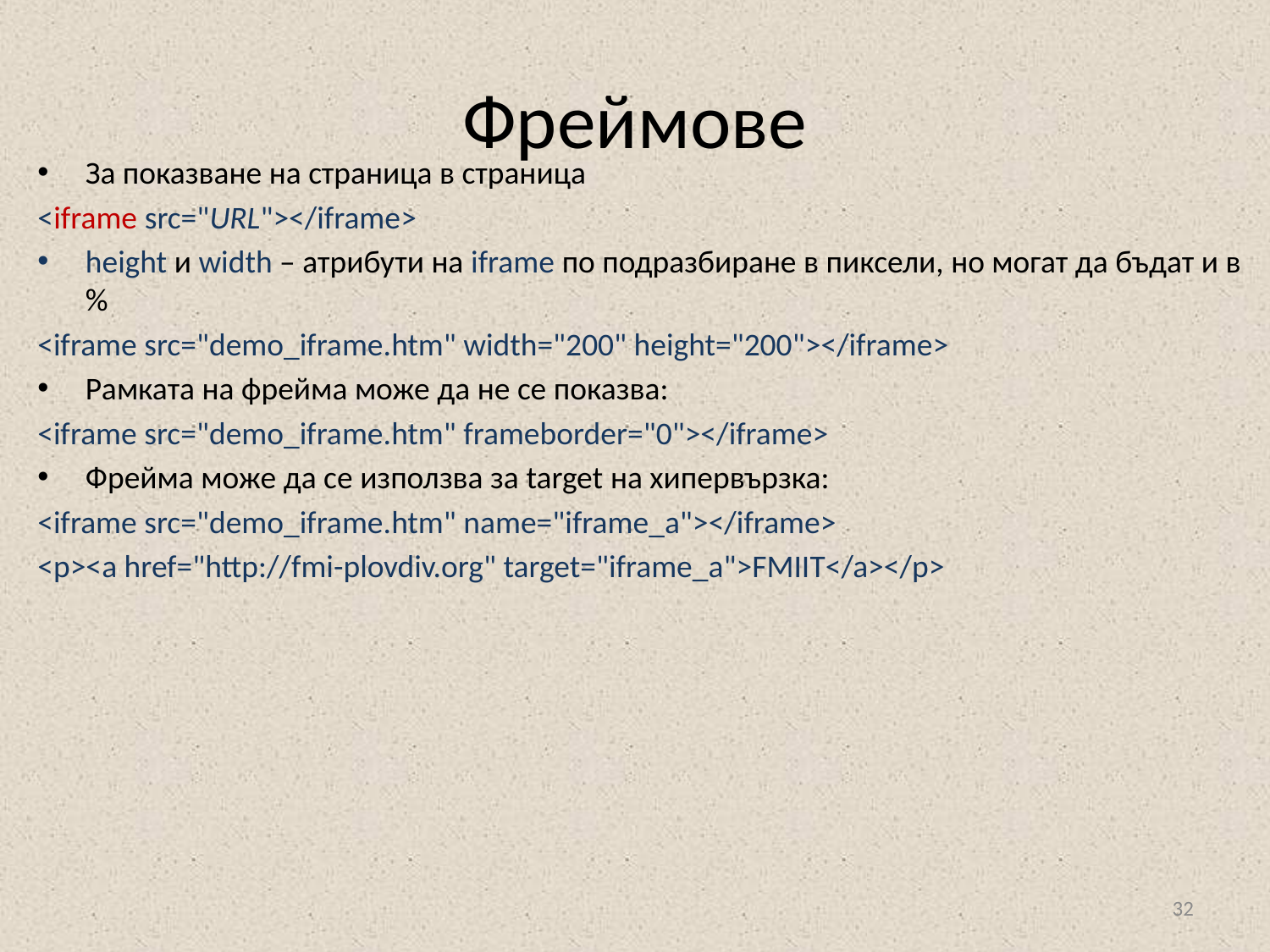

# Фреймове
За показване на страница в страница
<iframe src="URL"></iframe>
height и width – атрибути на iframe по подразбиране в пиксели, но могат да бъдат и в %
<iframe src="demo_iframe.htm" width="200" height="200"></iframe>
Рамката на фрейма може да не се показва:
<iframe src="demo_iframe.htm" frameborder="0"></iframe>
Фрейма може да се използва за target на хипервързка:
<iframe src="demo_iframe.htm" name="iframe_a"></iframe>
<p><a href="http://fmi-plovdiv.org" target="iframe_a">FMIIT</a></p>

32